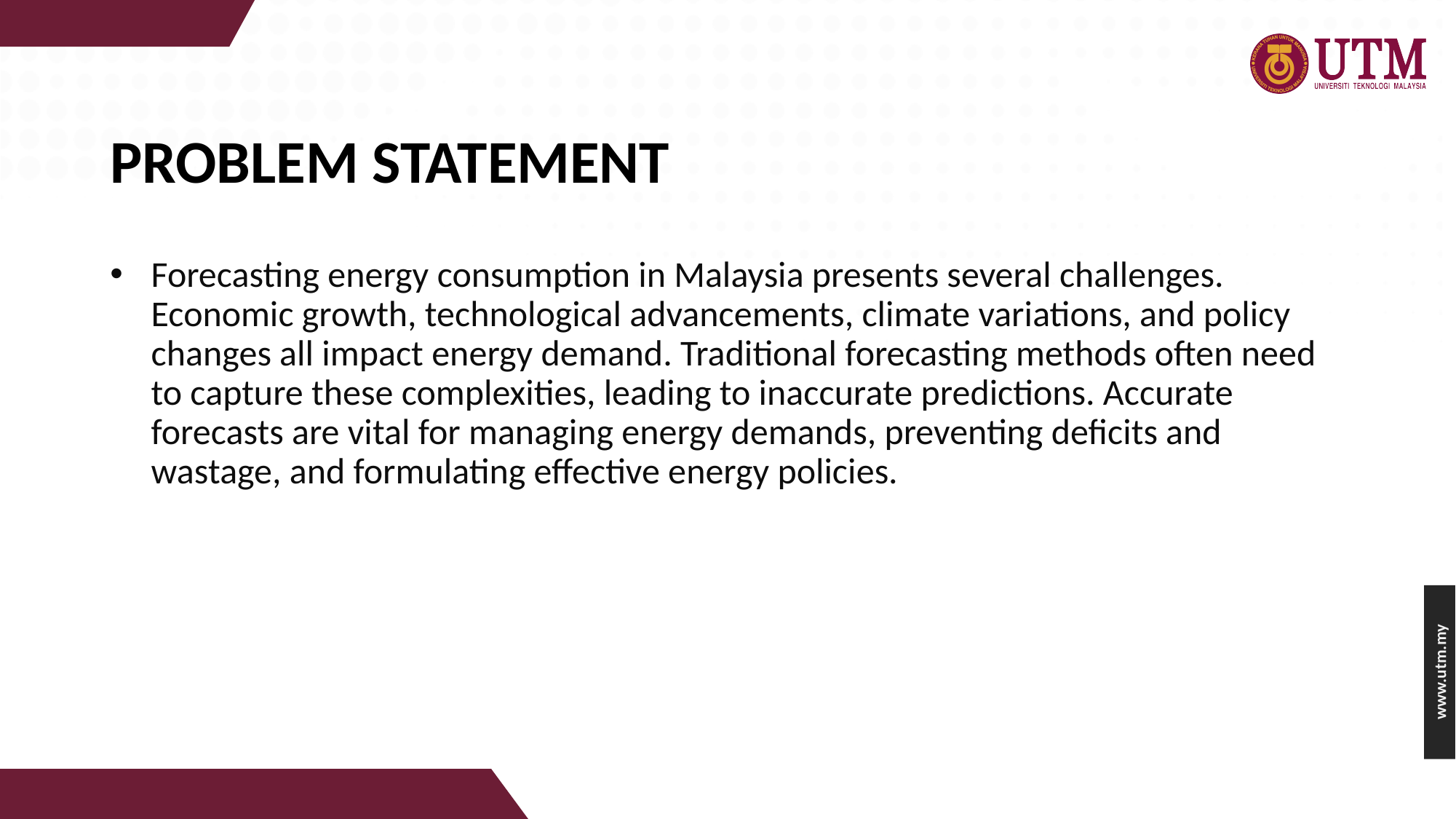

# PROBLEM STATEMENT
Forecasting energy consumption in Malaysia presents several challenges. Economic growth, technological advancements, climate variations, and policy changes all impact energy demand. Traditional forecasting methods often need to capture these complexities, leading to inaccurate predictions. Accurate forecasts are vital for managing energy demands, preventing deficits and wastage, and formulating effective energy policies.